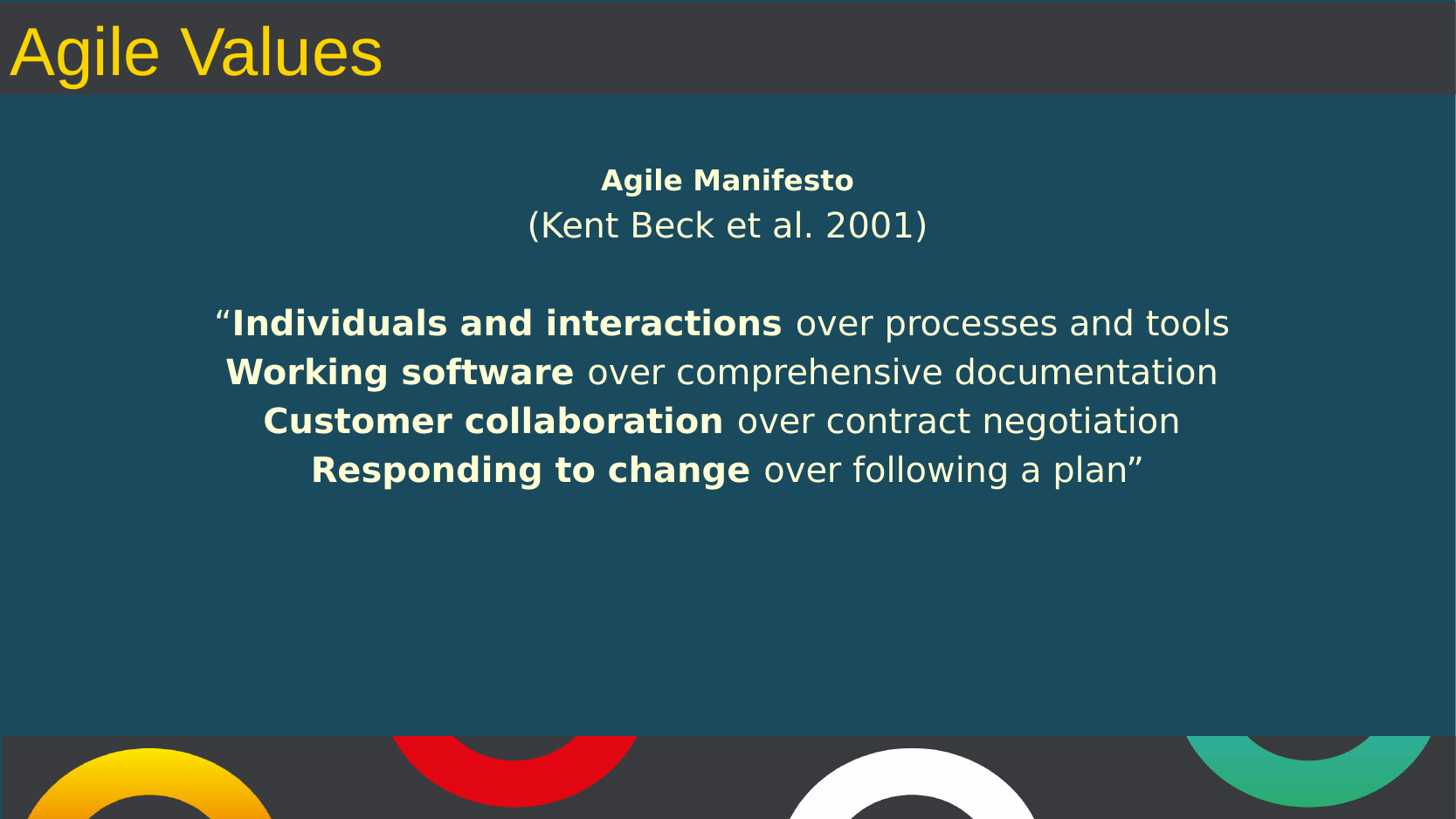

# Agile Values
Agile Manifesto
(Kent Beck et al. 2001)

“Individuals and interactions over processes and tools
Working software over comprehensive documentation
Customer collaboration over contract negotiation
Responding to change over following a plan”